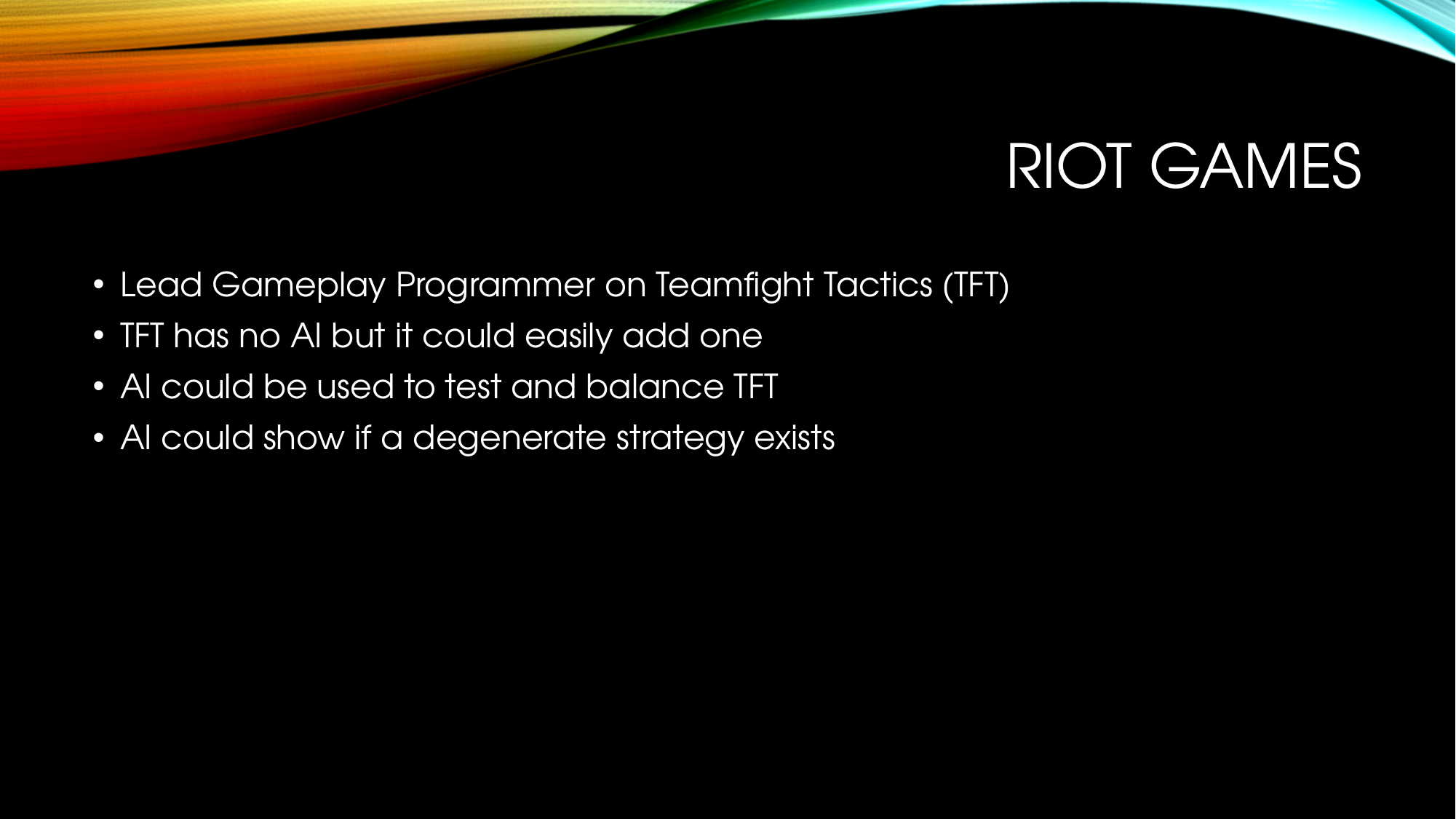

# Riot Games
Lead Gameplay Programmer on Teamfight Tactics (TFT)
TFT has no AI but it could easily add one
AI could be used to test and balance TFT
AI could show if a degenerate strategy exists